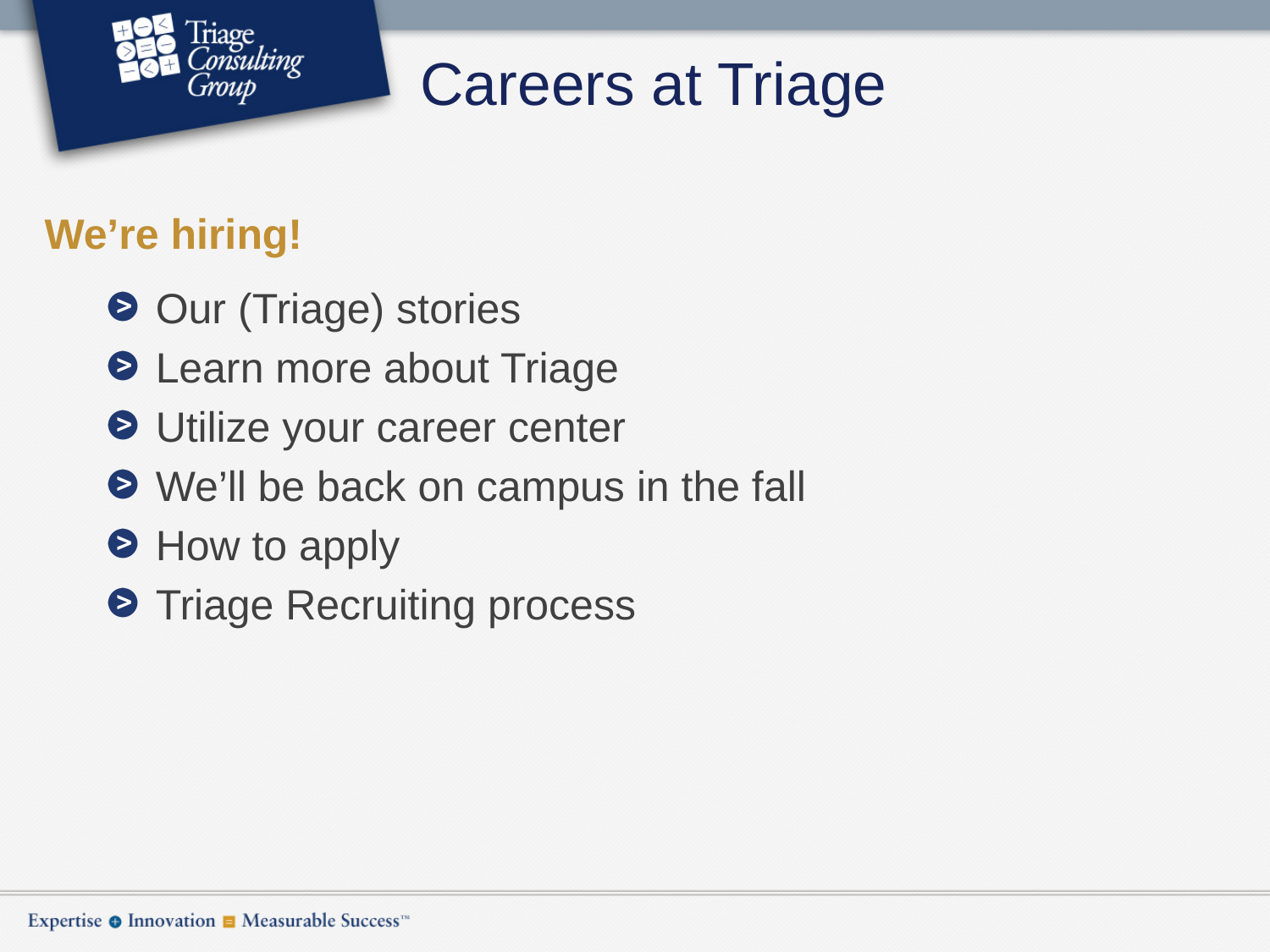

# Careers at Triage
We’re hiring!
Our (Triage) stories
Learn more about Triage
Utilize your career center
We’ll be back on campus in the fall
How to apply
Triage Recruiting process